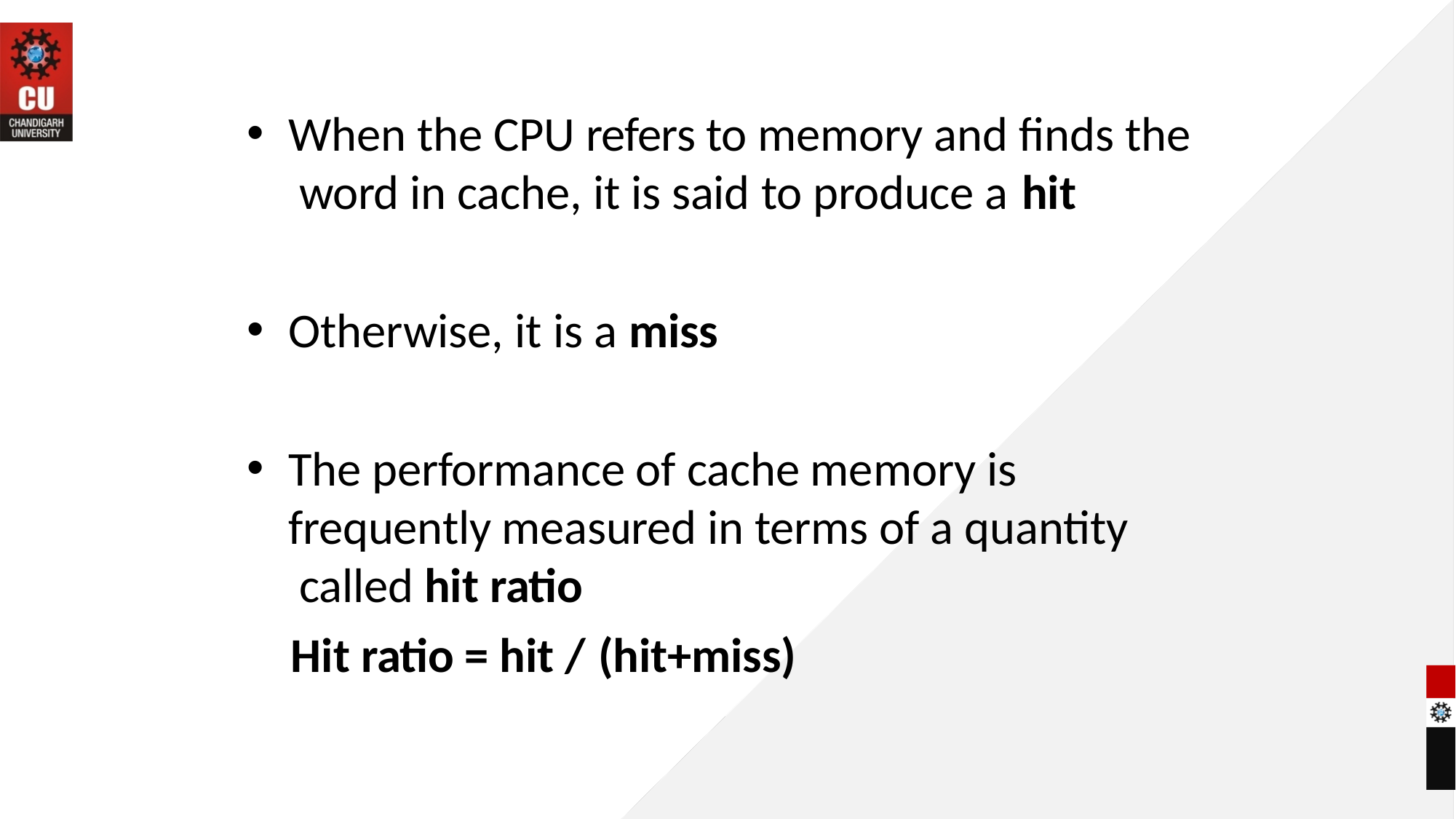

When the CPU refers to memory and finds the  word in cache, it is said to produce a hit

Otherwise, it is a miss

The performance of cache memory is  frequently measured in terms of a quantity  called hit ratio
Hit ratio = hit / (hit+miss)